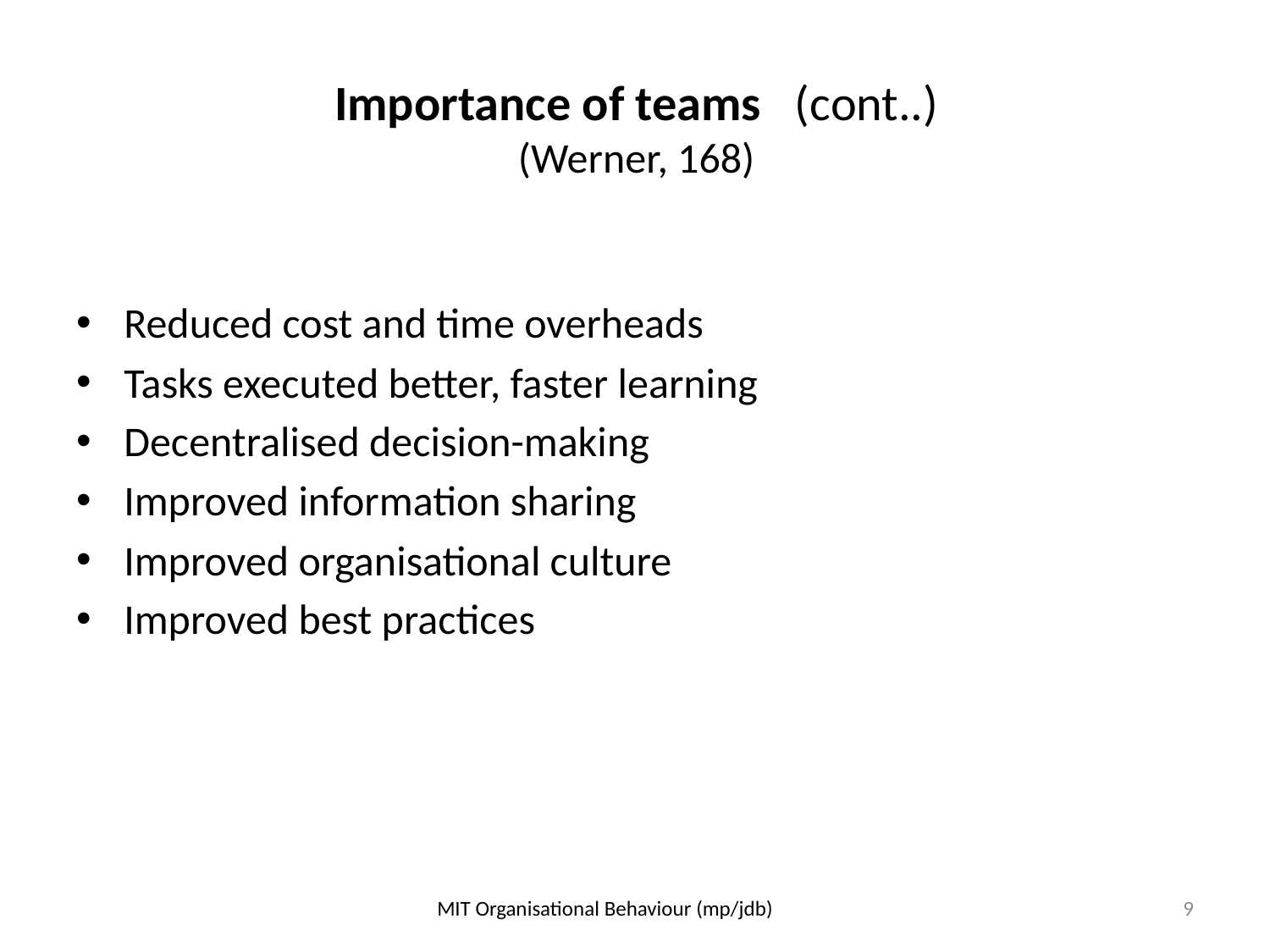

# Importance of teams   (cont..) (Werner, 168)

Reduced cost and time overheads
Tasks executed better, faster learning
Decentralised decision-making
Improved information sharing
Improved organisational culture
Improved best practices

MIT Organisational Behaviour (mp/jdb)
9